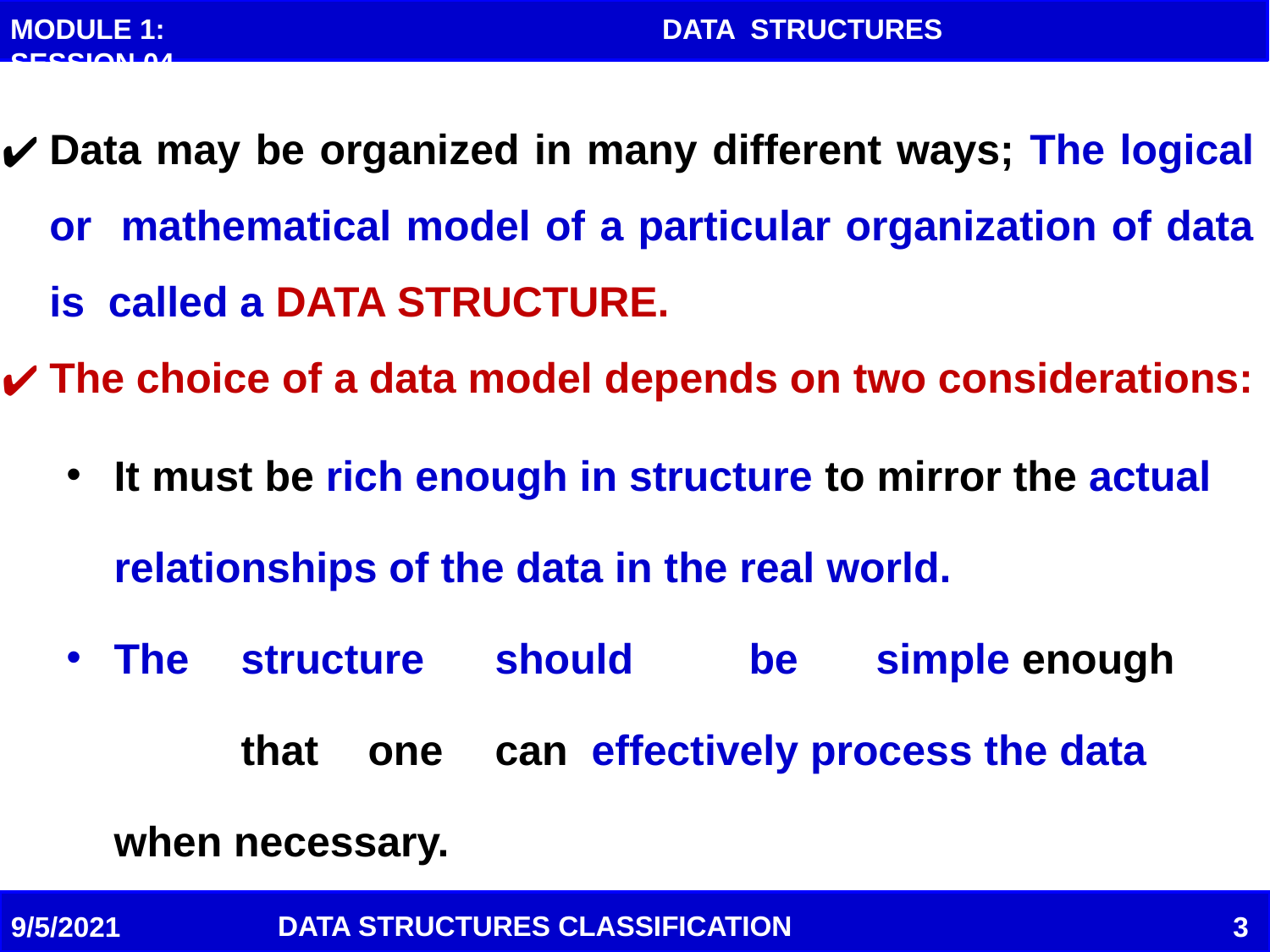

MODULE 1: SESSION 04
DATA  STRUCTURES
Data may be organized in many different ways; The logical or  mathematical model of a particular organization of data is  called a DATA STRUCTURE.
The choice of a data model depends on two considerations:
It must be rich enough in structure to mirror the actual  relationships of the data in the real world.
The	structure	should	be	simple enough	that	one	can  effectively process the data when necessary.

DATA STRUCTURES CLASSIFICATION
9/5/2021
3